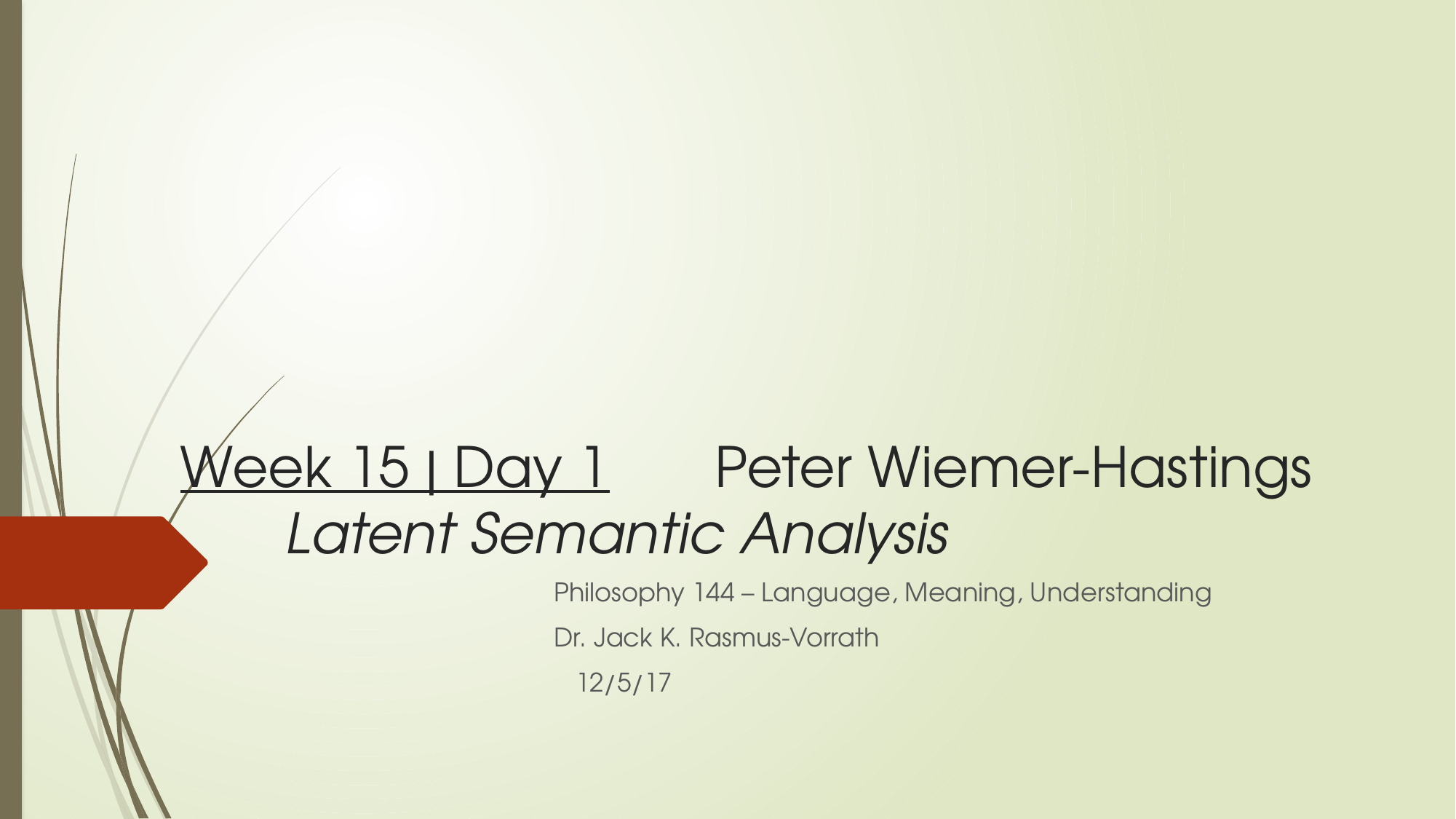

# Week 15 | Day 1										   Peter Wiemer-Hastings Latent Semantic Analysis
						       Philosophy 144 – Language, Meaning, Understanding
												       Dr. Jack K. Rasmus-Vorrath
																          12/5/17